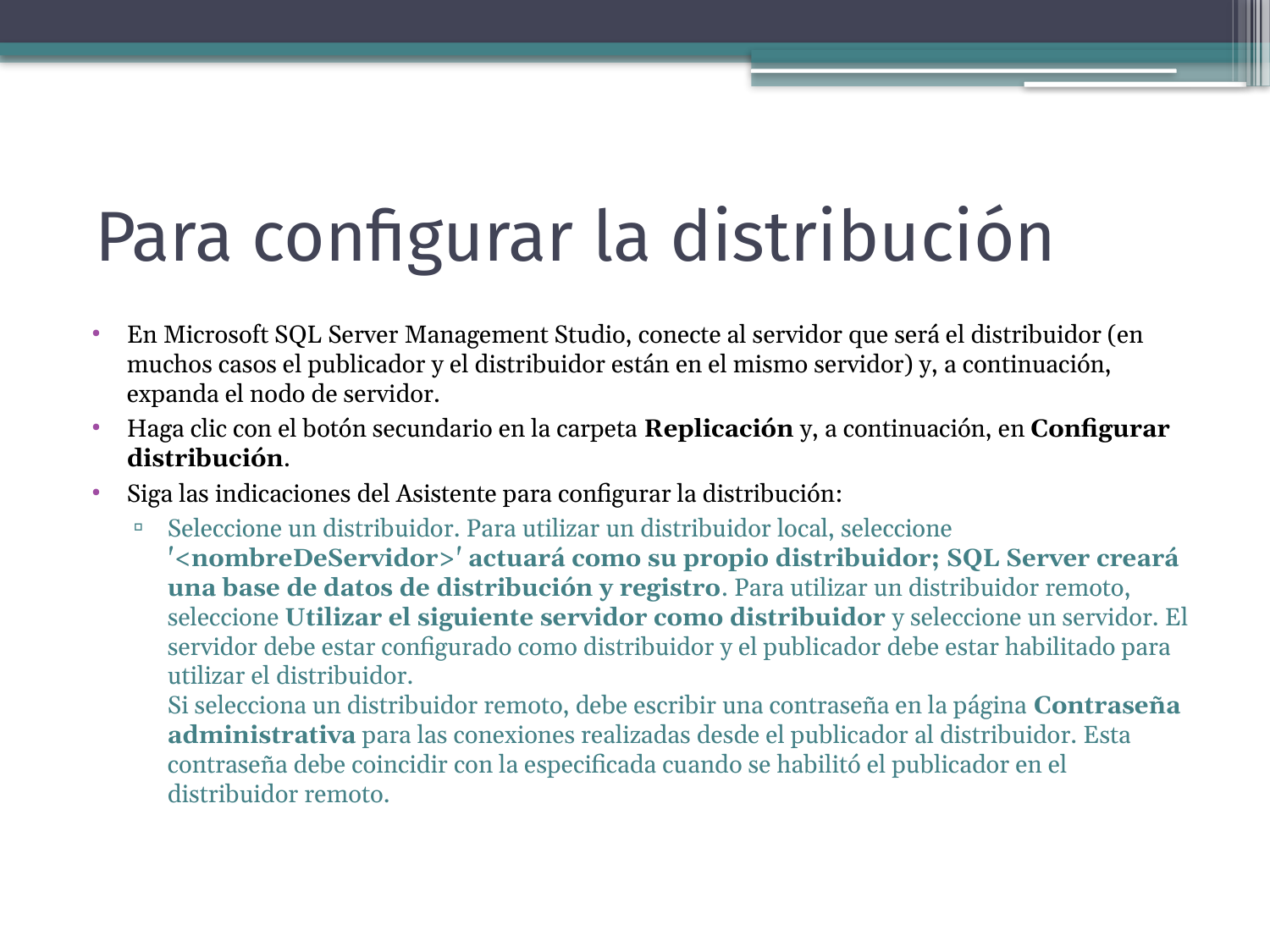

# Para configurar la distribución
En Microsoft SQL Server Management Studio, conecte al servidor que será el distribuidor (en muchos casos el publicador y el distribuidor están en el mismo servidor) y, a continuación, expanda el nodo de servidor.
Haga clic con el botón secundario en la carpeta Replicación y, a continuación, en Configurar distribución.
Siga las indicaciones del Asistente para configurar la distribución:
Seleccione un distribuidor. Para utilizar un distribuidor local, seleccione '<nombreDeServidor>' actuará como su propio distribuidor; SQL Server creará una base de datos de distribución y registro. Para utilizar un distribuidor remoto, seleccione Utilizar el siguiente servidor como distribuidor y seleccione un servidor. El servidor debe estar configurado como distribuidor y el publicador debe estar habilitado para utilizar el distribuidor.
Si selecciona un distribuidor remoto, debe escribir una contraseña en la página Contraseña administrativa para las conexiones realizadas desde el publicador al distribuidor. Esta contraseña debe coincidir con la especificada cuando se habilitó el publicador en el distribuidor remoto.